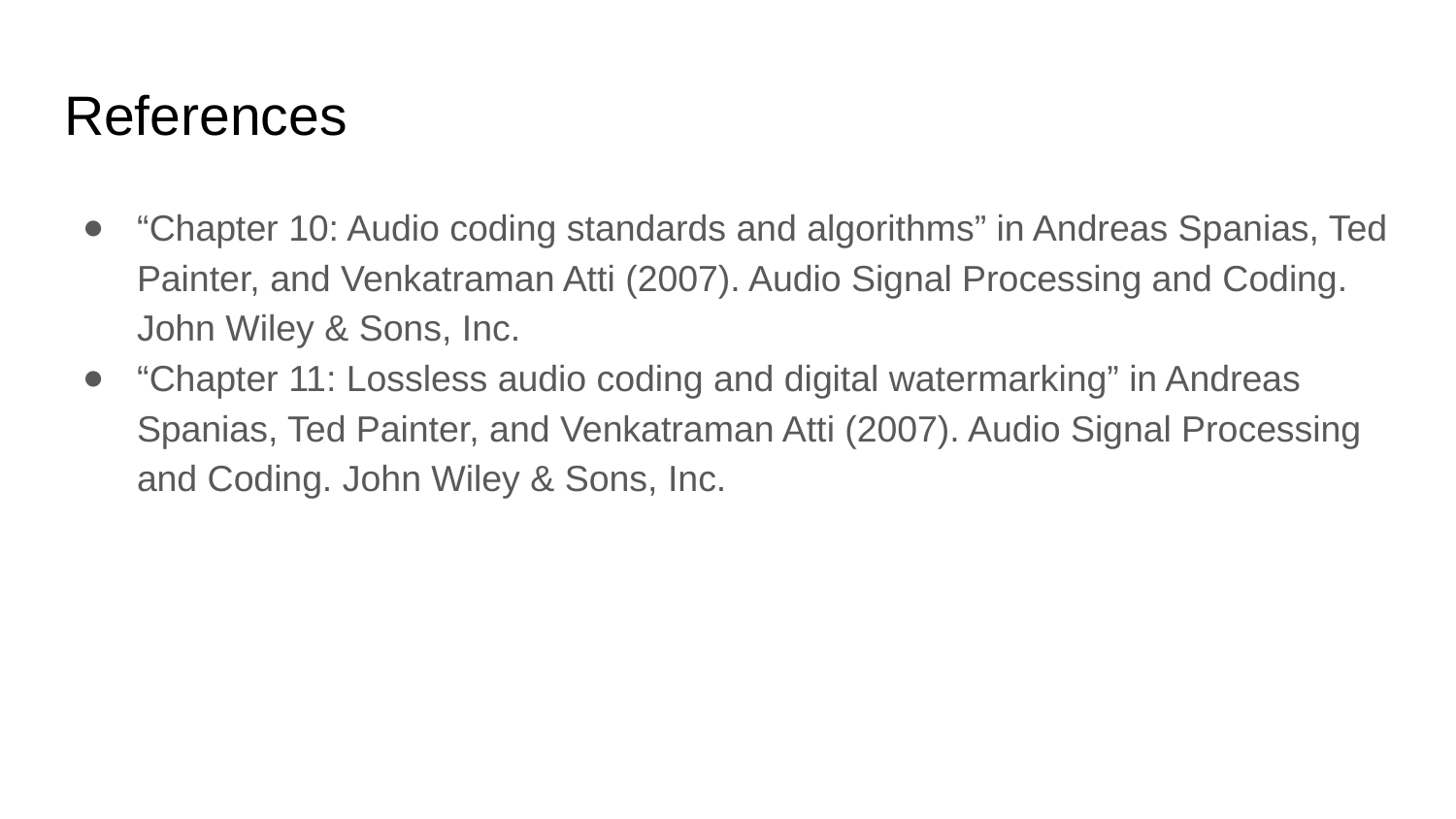

# References
“Chapter 10: Audio coding standards and algorithms” in Andreas Spanias, Ted Painter, and Venkatraman Atti (2007). Audio Signal Processing and Coding. John Wiley & Sons, Inc.
“Chapter 11: Lossless audio coding and digital watermarking” in Andreas Spanias, Ted Painter, and Venkatraman Atti (2007). Audio Signal Processing and Coding. John Wiley & Sons, Inc.